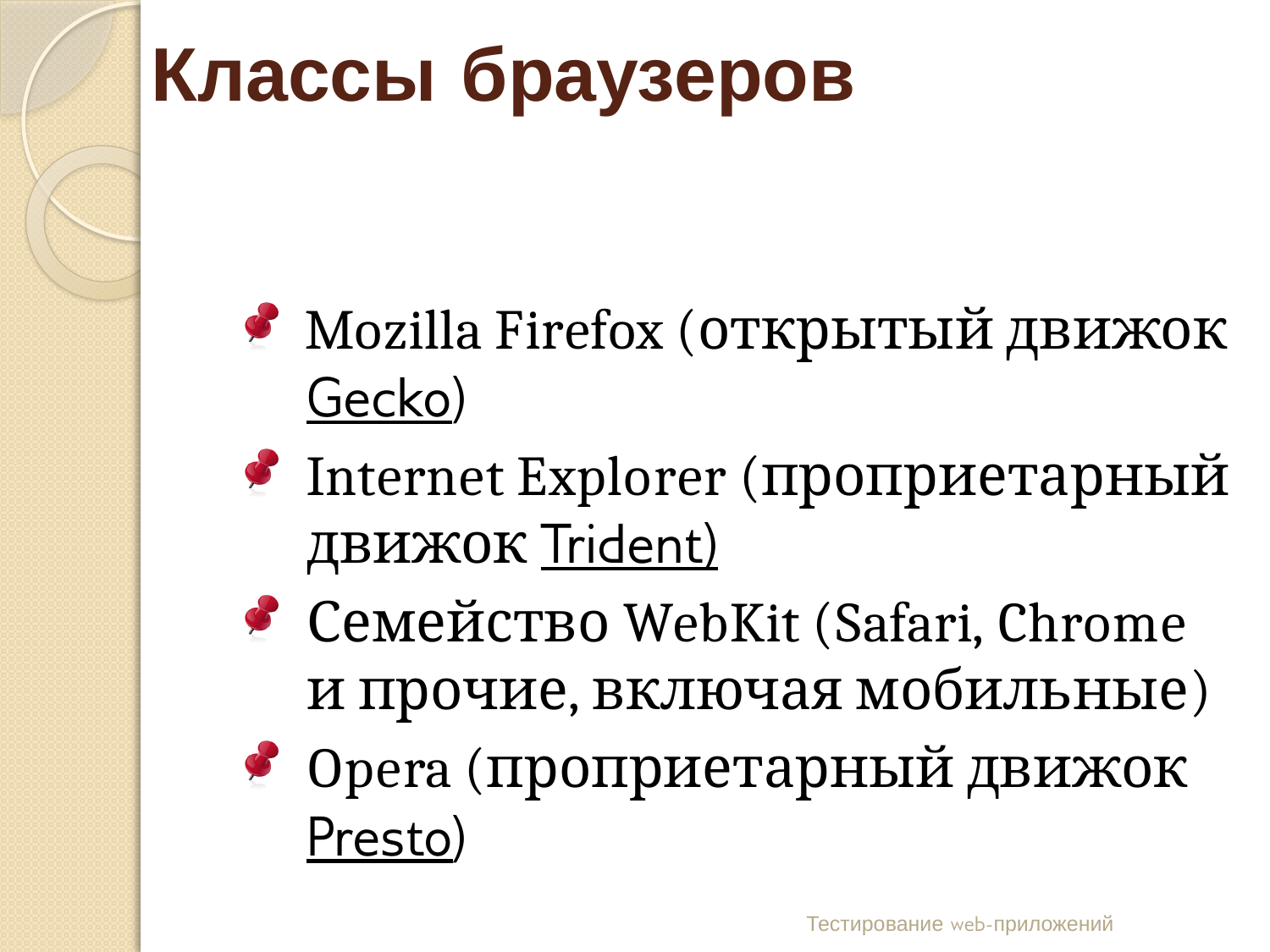

# Классы браузеров
Mozilla Firefox (открытый движок Gecko)
Internet Explorer (проприетарный движок Trident)
Семейство WebKit (Safari, Chrome и прочие, включая мобильные)
Opera (проприетарный движок Presto)
Тестирование web-приложений